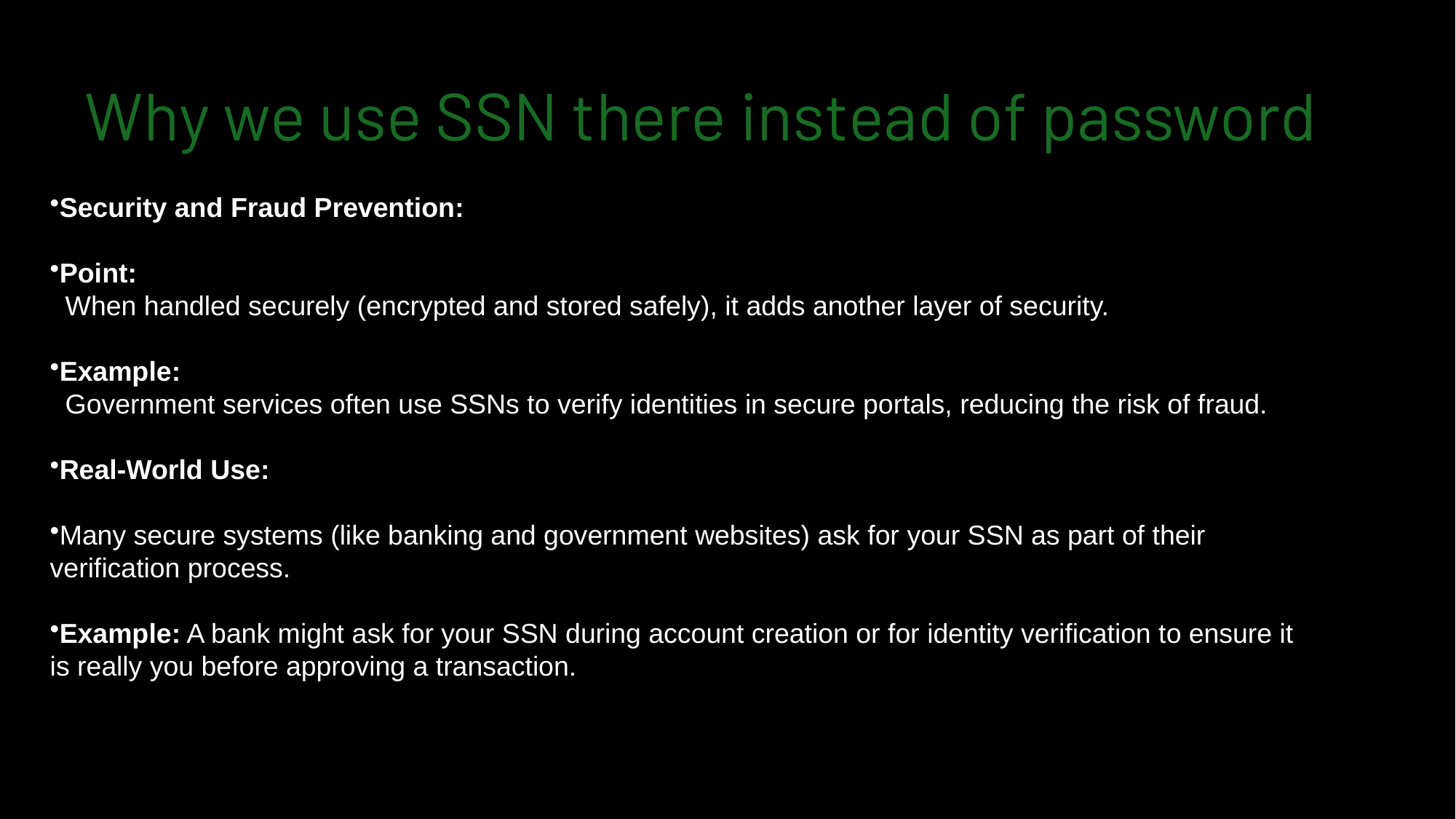

# Why we use SSN there instead of password
Security and Fraud Prevention:
Point:
  When handled securely (encrypted and stored safely), it adds another layer of security.
Example:
  Government services often use SSNs to verify identities in secure portals, reducing the risk of fraud.
Real-World Use:
Many secure systems (like banking and government websites) ask for your SSN as part of their verification process.
Example: A bank might ask for your SSN during account creation or for identity verification to ensure it is really you before approving a transaction.